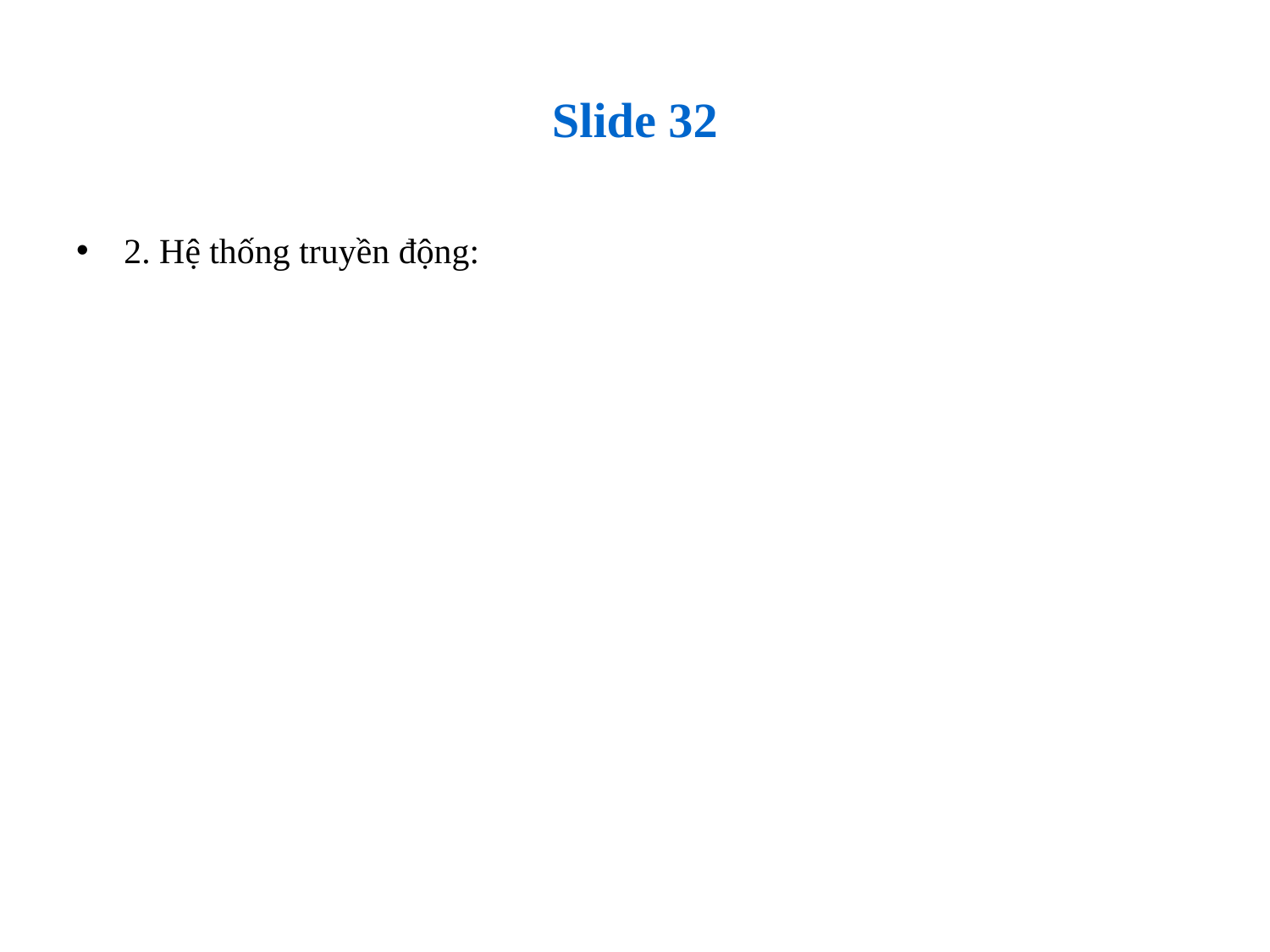

# Slide 32
2. Hệ thống truyền động: